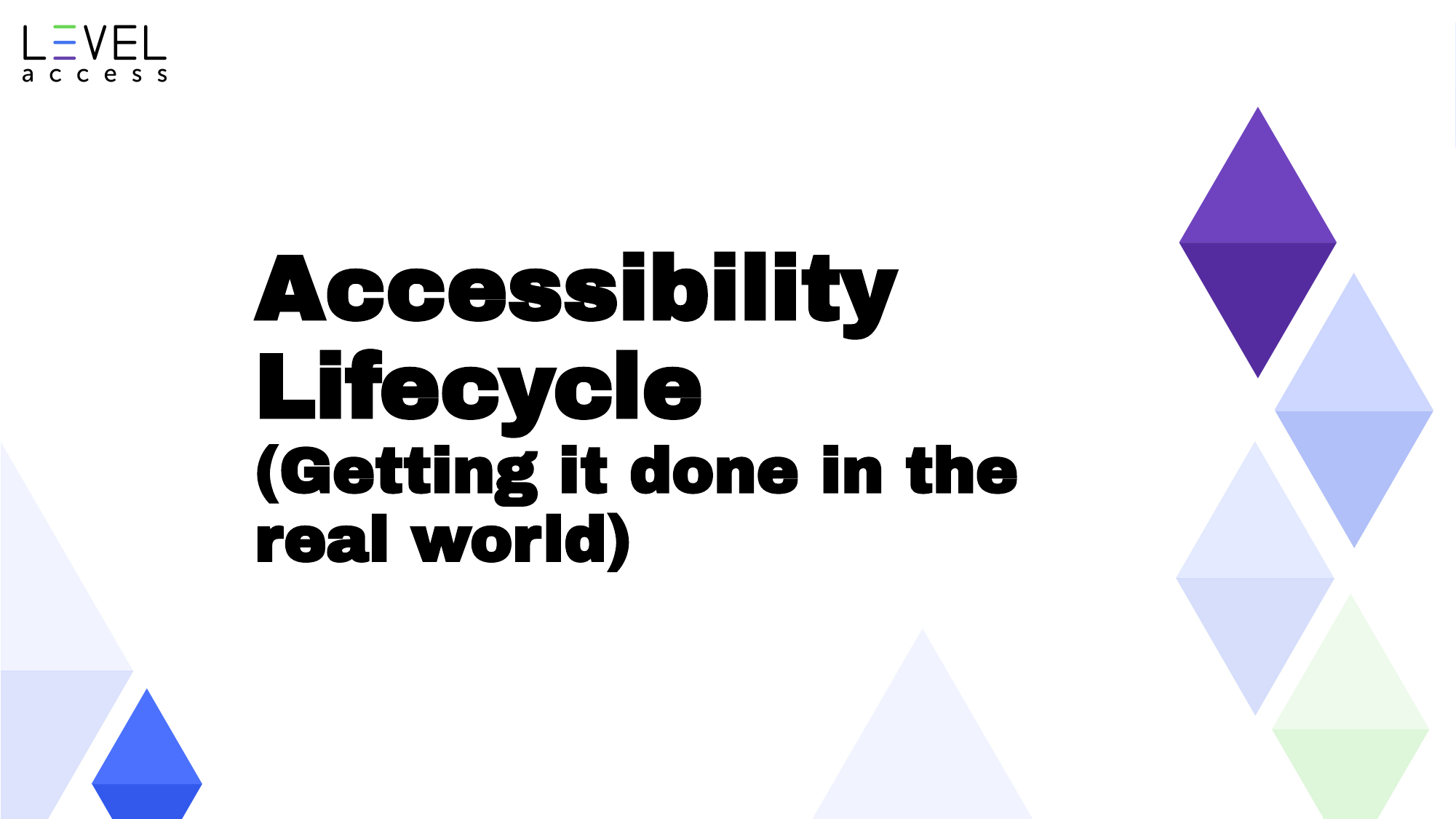

# Accessibility Lifecycle (Getting it done in the real world)